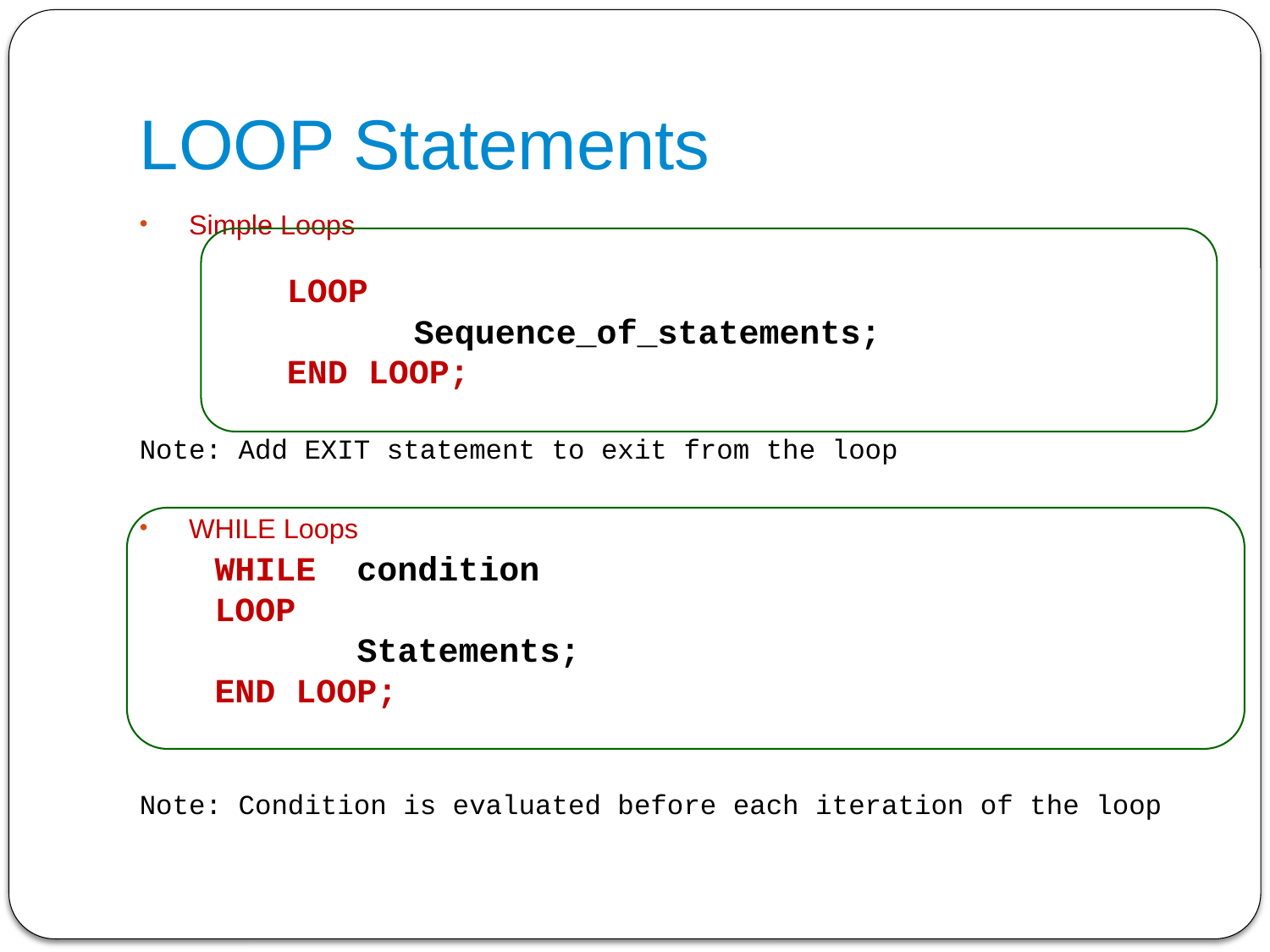

# LOOP Statements
Simple Loops

Note: Add EXIT statement to exit from the loop

WHILE Loops

Note: Condition is evaluated before each iteration of the loop

LOOP
	Sequence_of_statements;
END LOOP;

WHILE  condition
LOOP
       Statements;
END LOOP;